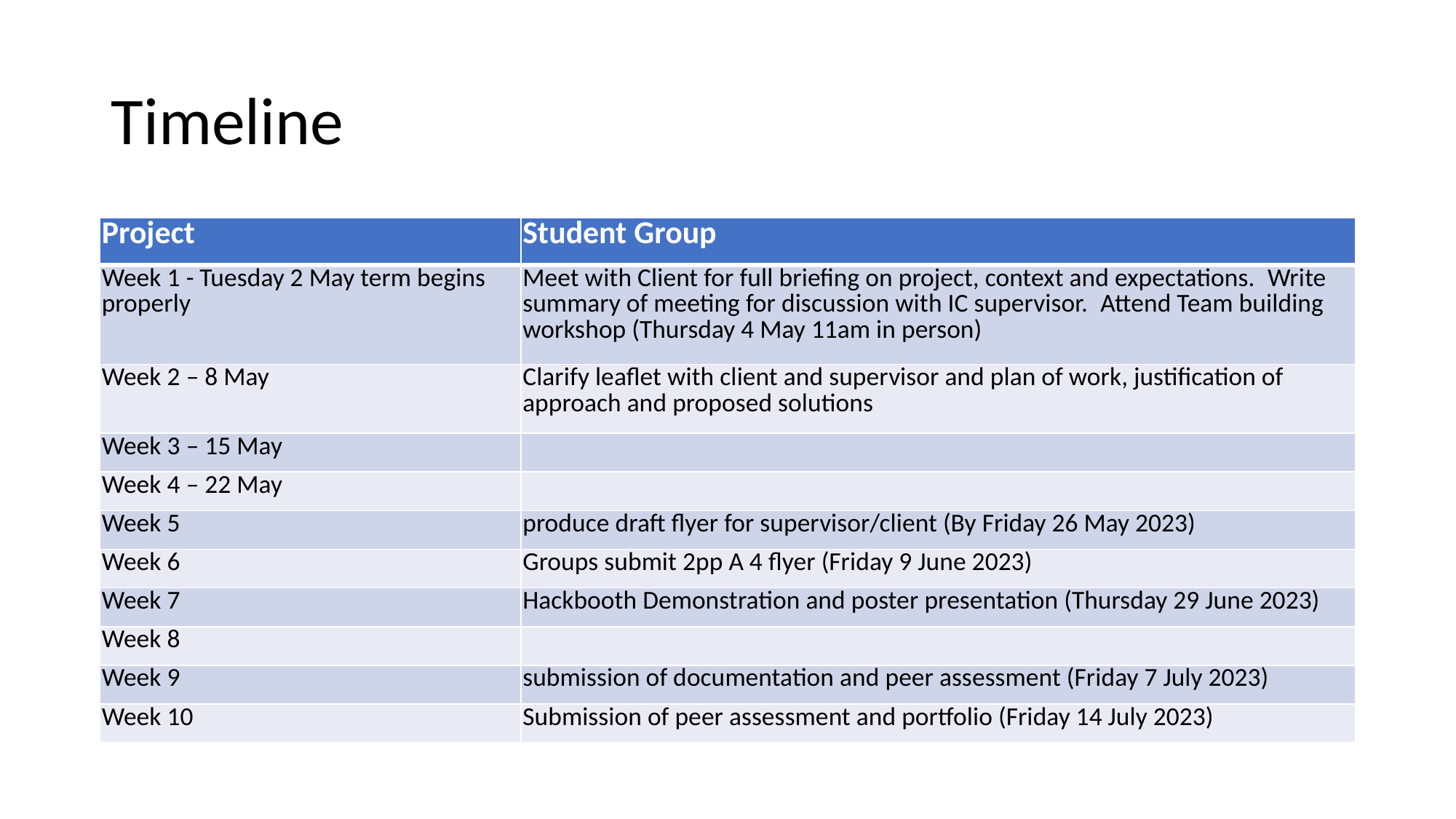

# Timeline
| Project | Student Group |
| --- | --- |
| Week 1 - Tuesday 2 May term begins properly | Meet with Client for full briefing on project, context and expectations.  Write summary of meeting for discussion with IC supervisor.  Attend Team building workshop (Thursday 4 May 11am in person) |
| Week 2 – 8 May | Clarify leaflet with client and supervisor and plan of work, justification of approach and proposed solutions |
| Week 3 – 15 May |  |
| Week 4 – 22 May |  |
| Week 5 | produce draft flyer for supervisor/client (By Friday 26 May 2023) |
| Week 6 | Groups submit 2pp A 4 flyer (Friday 9 June 2023) |
| Week 7 | Hackbooth Demonstration and poster presentation (Thursday 29 June 2023) |
| Week 8 |  |
| Week 9 | submission of documentation and peer assessment (Friday 7 July 2023) |
| Week 10 | Submission of peer assessment and portfolio (Friday 14 July 2023) |